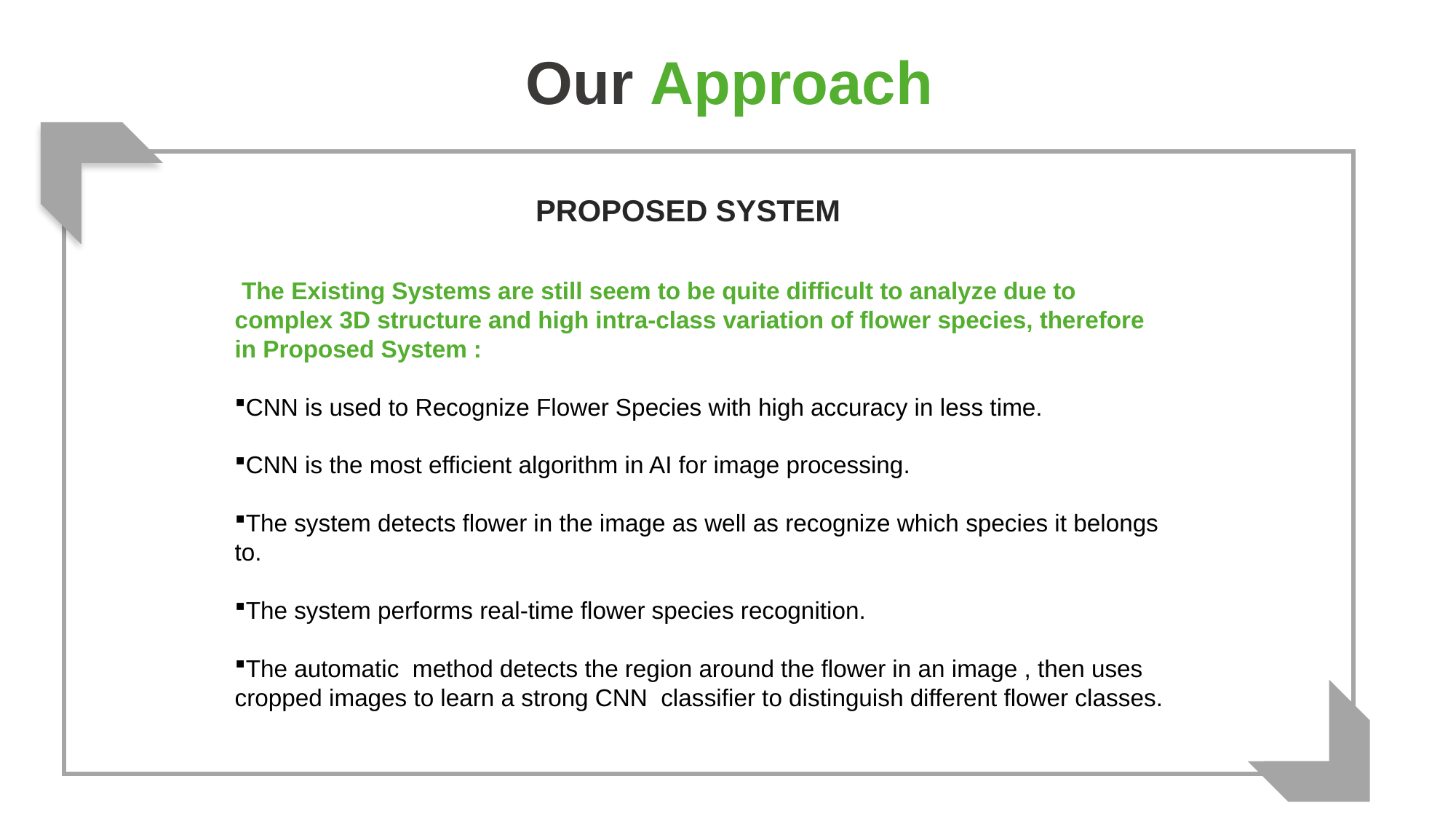

Our Approach

PROPOSED SYSTEM
 The Existing Systems are still seem to be quite difficult to analyze due to complex 3D structure and high intra-class variation of flower species, therefore in Proposed System :

CNN is used to Recognize Flower Species with high accuracy in less time.

CNN is the most efficient algorithm in AI for image processing.

The system detects flower in the image as well as recognize which species it belongs to.

The system performs real-time flower species recognition.

The automatic  method detects the region around the flower in an image , then uses cropped images to learn a strong CNN  classifier to distinguish different flower classes.